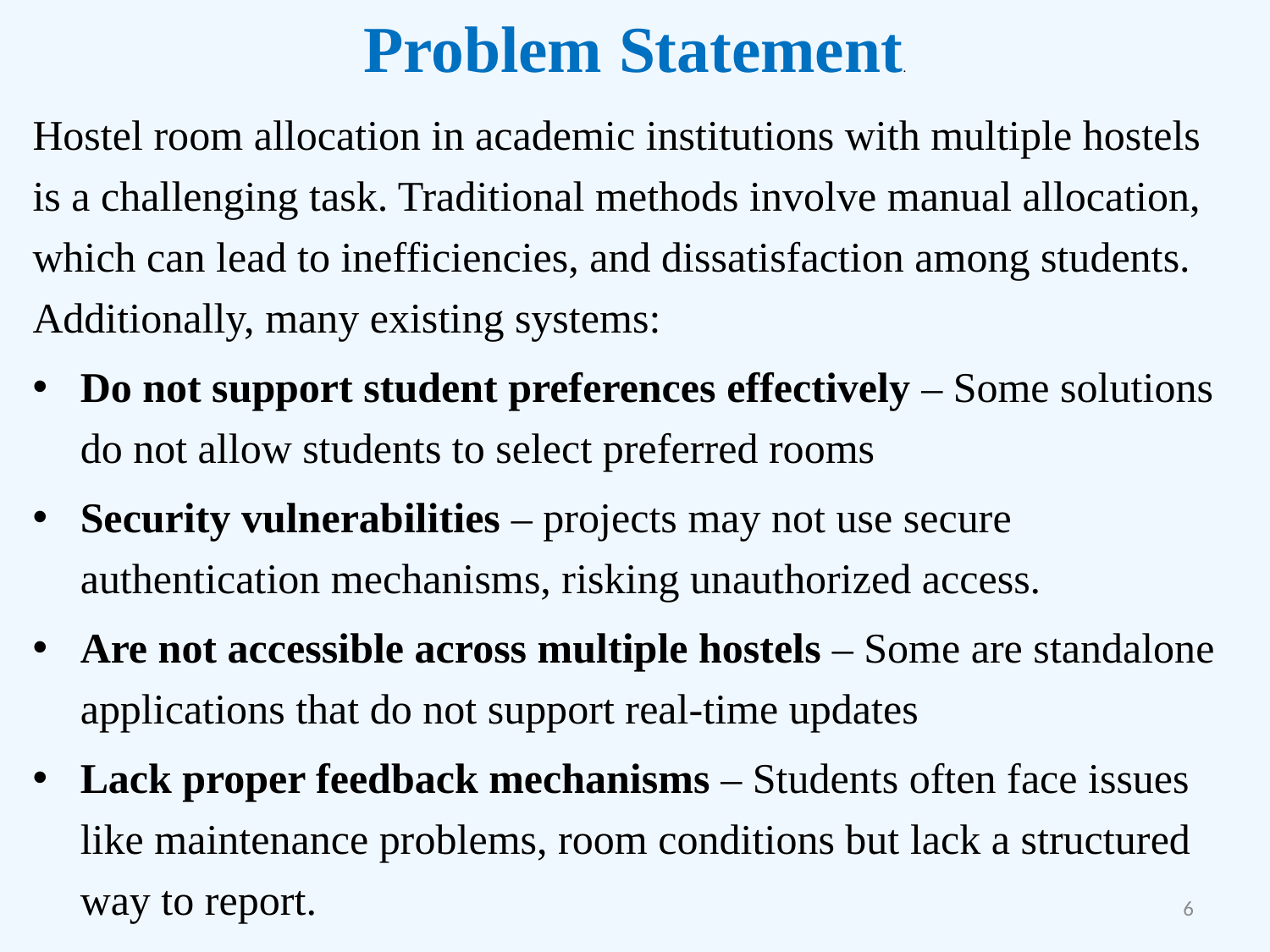

# Problem Statement.
Hostel room allocation in academic institutions with multiple hostels is a challenging task. Traditional methods involve manual allocation, which can lead to inefficiencies, and dissatisfaction among students. Additionally, many existing systems:
Do not support student preferences effectively – Some solutions do not allow students to select preferred rooms
Security vulnerabilities – projects may not use secure authentication mechanisms, risking unauthorized access.
Are not accessible across multiple hostels – Some are standalone applications that do not support real-time updates
Lack proper feedback mechanisms – Students often face issues like maintenance problems, room conditions but lack a structured way to report.
6